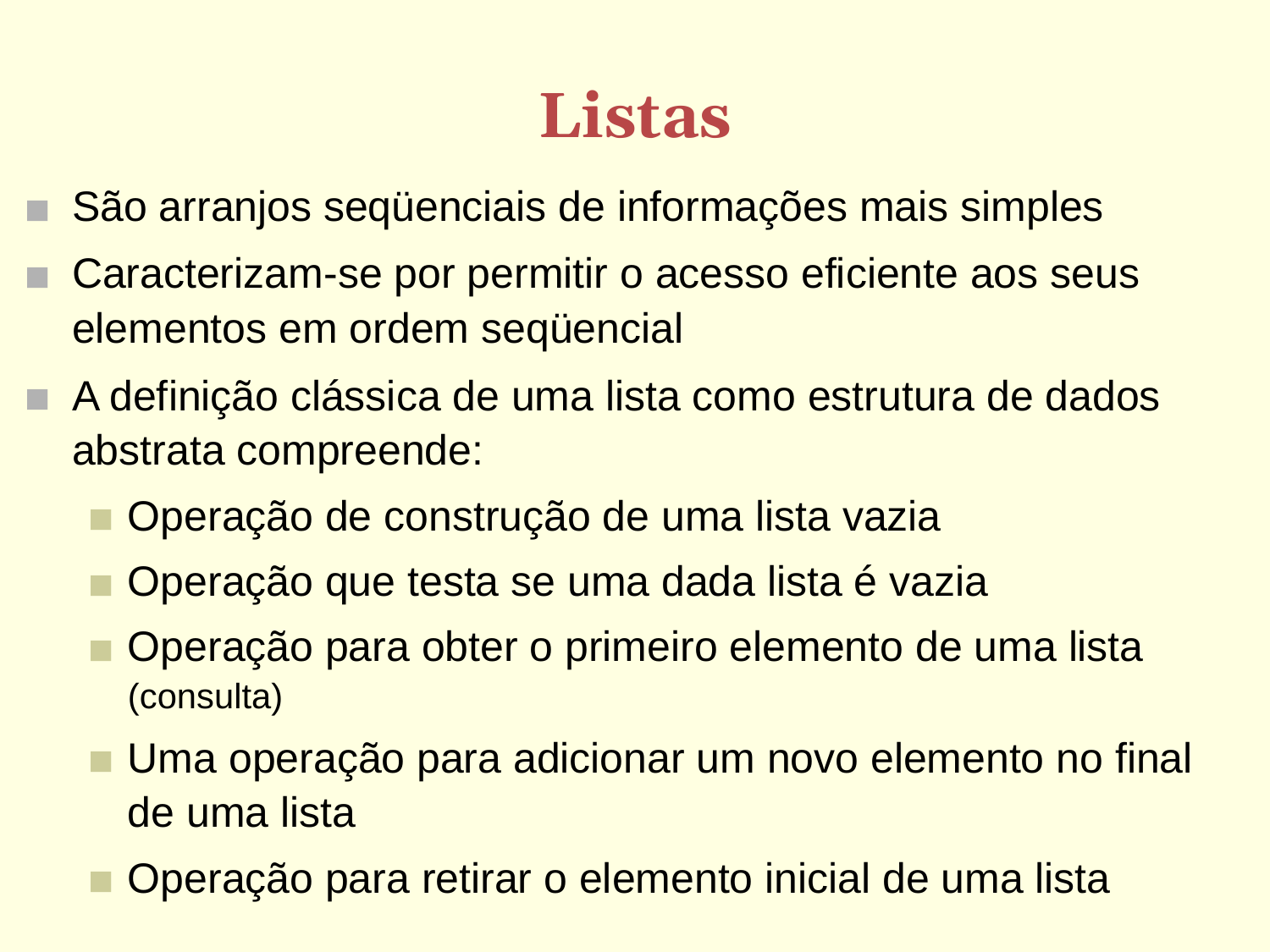

# Listas
São arranjos seqüenciais de informações mais simples
Caracterizam-se por permitir o acesso eficiente aos seus elementos em ordem seqüencial
A definição clássica de uma lista como estrutura de dados abstrata compreende:
Operação de construção de uma lista vazia
Operação que testa se uma dada lista é vazia
Operação para obter o primeiro elemento de uma lista (consulta)
Uma operação para adicionar um novo elemento no final de uma lista
Operação para retirar o elemento inicial de uma lista